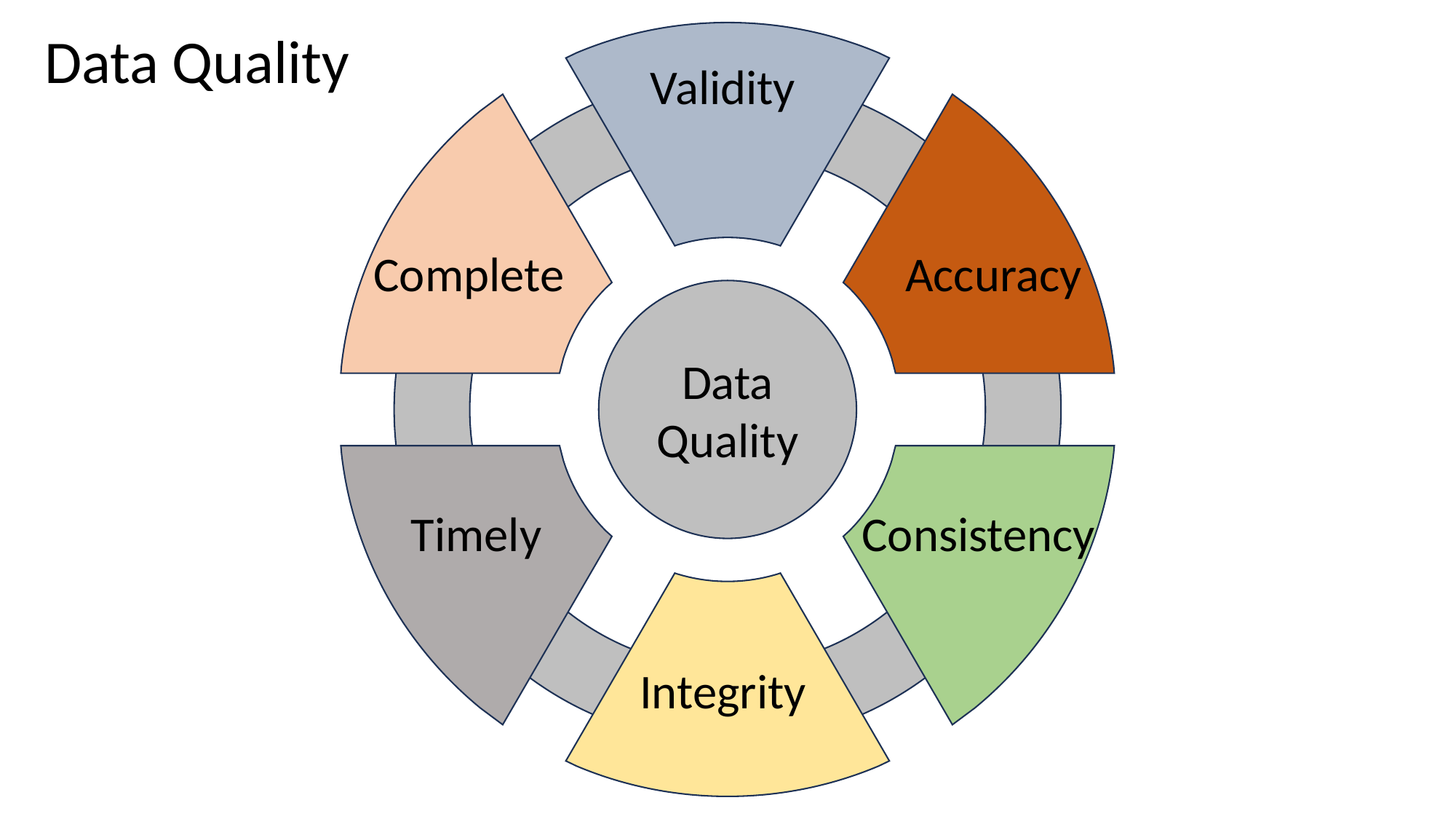

Data Quality

Validity

Complete

Accuracy

Data
Quality

Timely

Consistency

Integrity